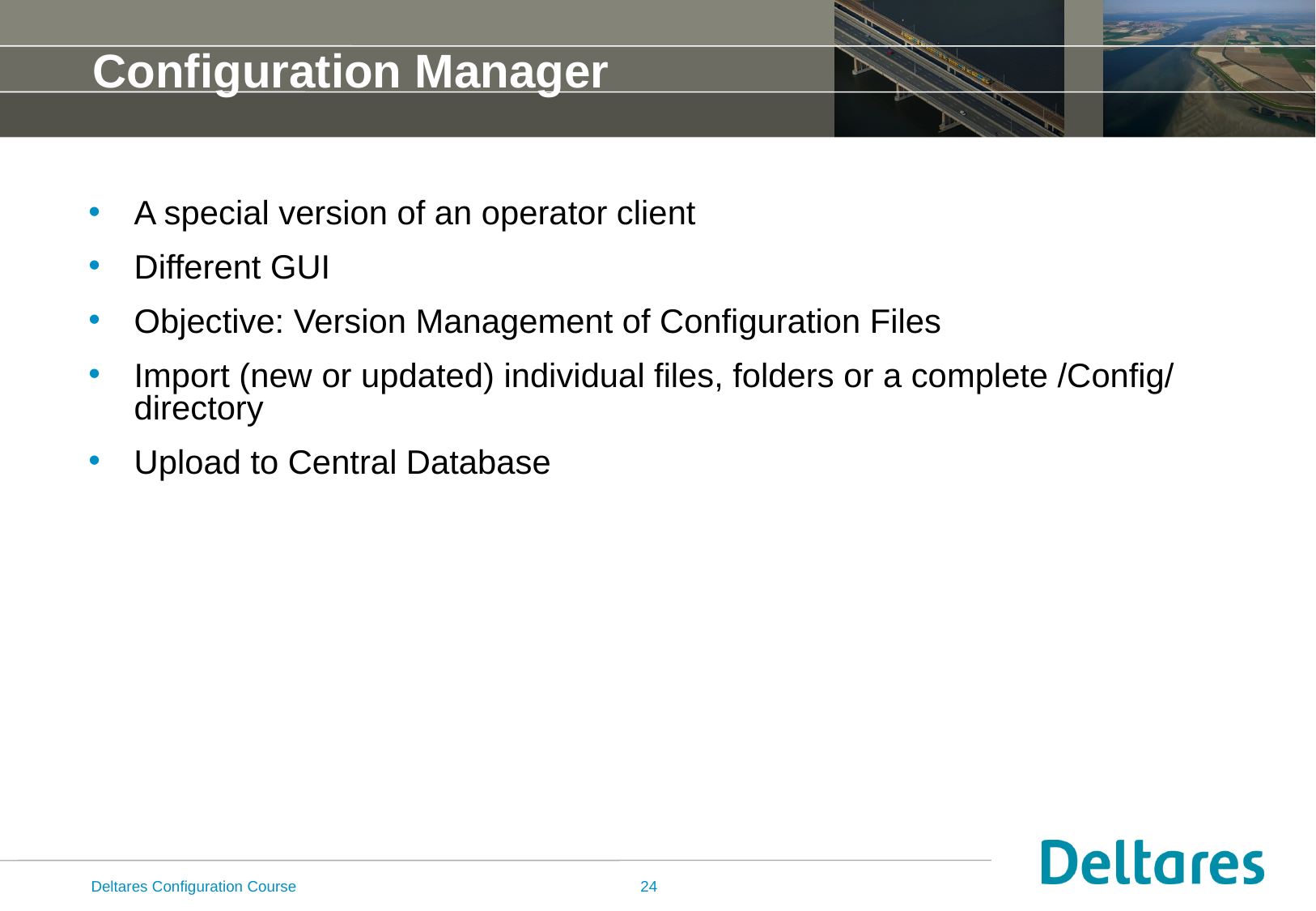

# Configuration Manager
A special version of an operator client
Different GUI
Objective: Version Management of Configuration Files
Import (new or updated) individual files, folders or a complete /Config/ directory
Upload to Central Database
Deltares Configuration Course
24